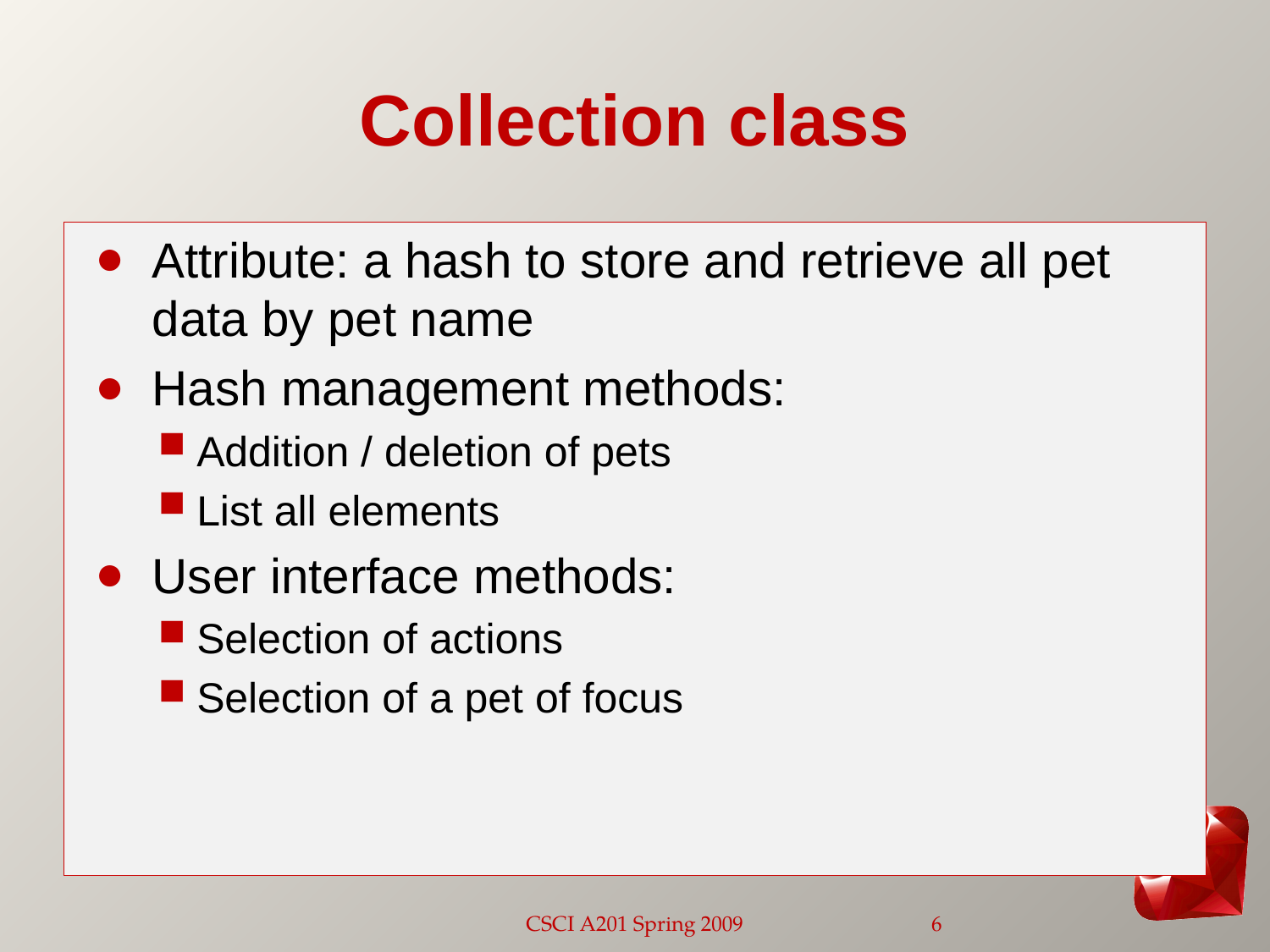

# Collection class
Attribute: a hash to store and retrieve all pet data by pet name
Hash management methods:
Addition / deletion of pets
List all elements
User interface methods:
Selection of actions
Selection of a pet of focus

CSCI A201 Spring 2009
6